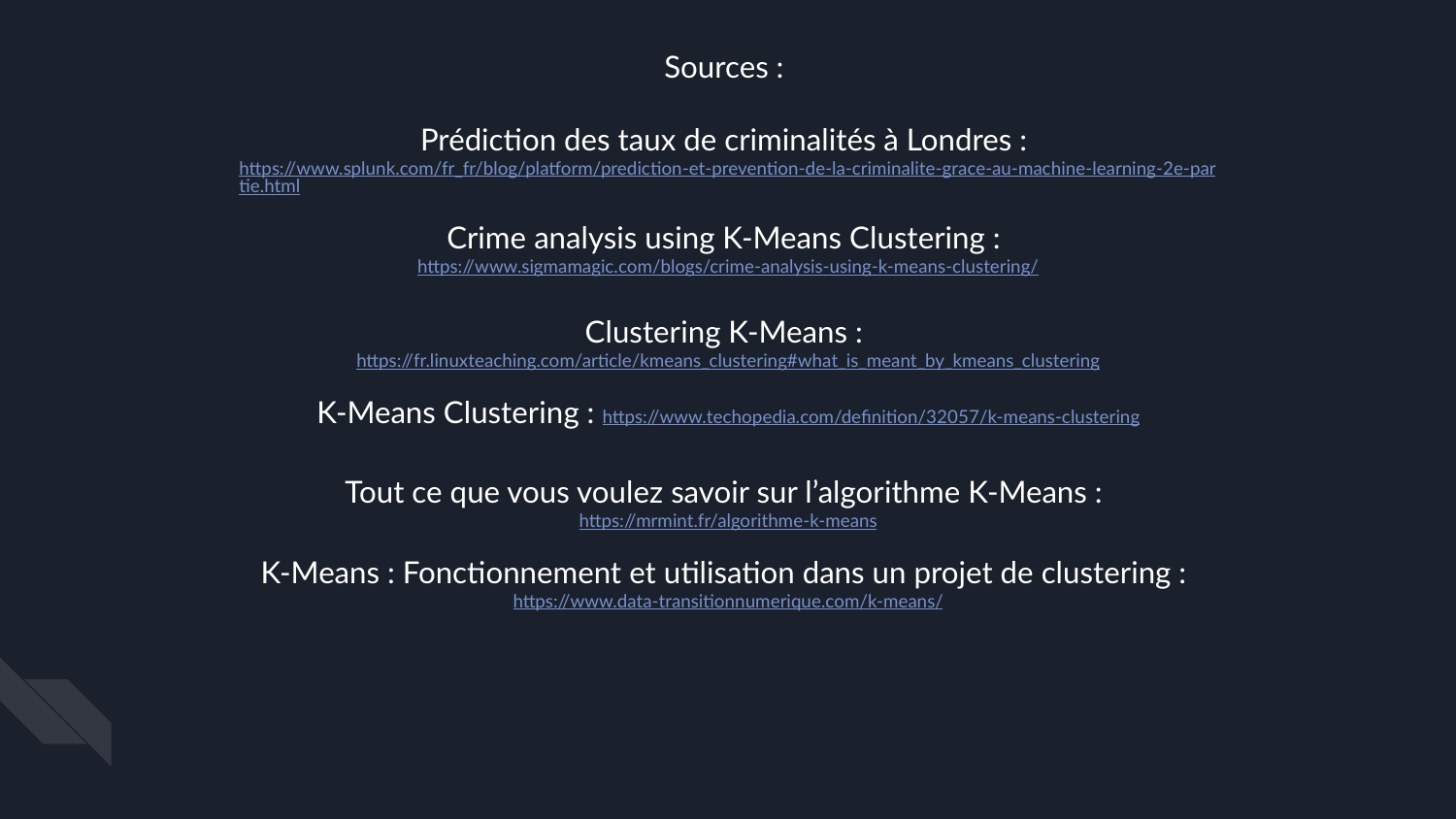

Sources :

Prédiction des taux de criminalités à Londres : https://www.splunk.com/fr_fr/blog/platform/prediction-et-prevention-de-la-criminalite-grace-au-machine-learning-2e-partie.html

Crime analysis using K-Means Clustering : https://www.sigmamagic.com/blogs/crime-analysis-using-k-means-clustering/

Clustering K-Means : https://fr.linuxteaching.com/article/kmeans_clustering#what_is_meant_by_kmeans_clustering

K-Means Clustering : https://www.techopedia.com/definition/32057/k-means-clustering

Tout ce que vous voulez savoir sur l’algorithme K-Means : https://mrmint.fr/algorithme-k-means

K-Means : Fonctionnement et utilisation dans un projet de clustering : https://www.data-transitionnumerique.com/k-means/